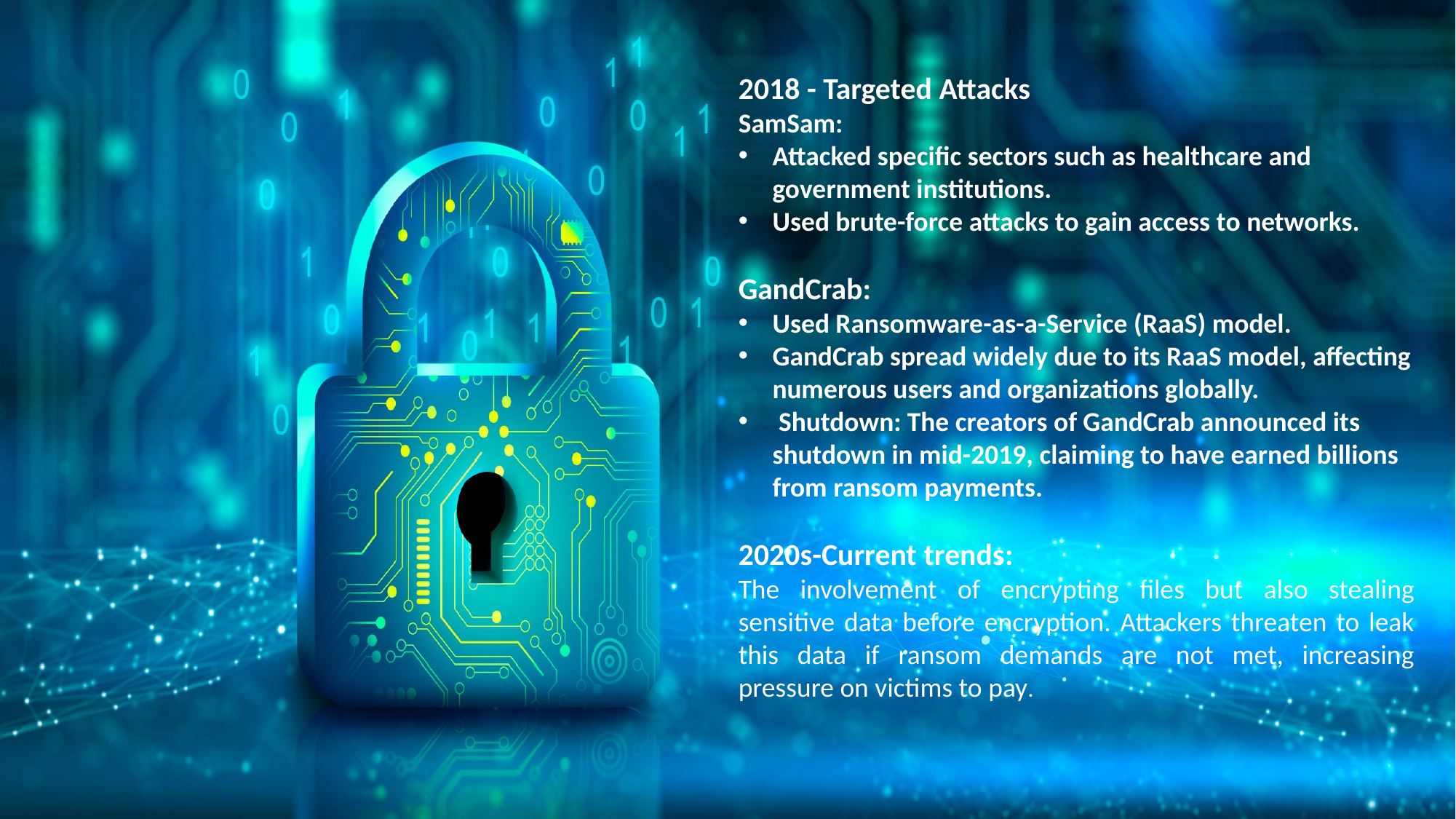

2018 - Targeted Attacks
SamSam:
Attacked specific sectors such as healthcare and government institutions.
Used brute-force attacks to gain access to networks.

GandCrab:
Used Ransomware-as-a-Service (RaaS) model.
GandCrab spread widely due to its RaaS model, affecting numerous users and organizations globally.
 Shutdown: The creators of GandCrab announced its shutdown in mid-2019, claiming to have earned billions from ransom payments.

2020s-Current trends:
The involvement of encrypting files but also stealing sensitive data before encryption. Attackers threaten to leak this data if ransom demands are not met, increasing pressure on victims to pay.